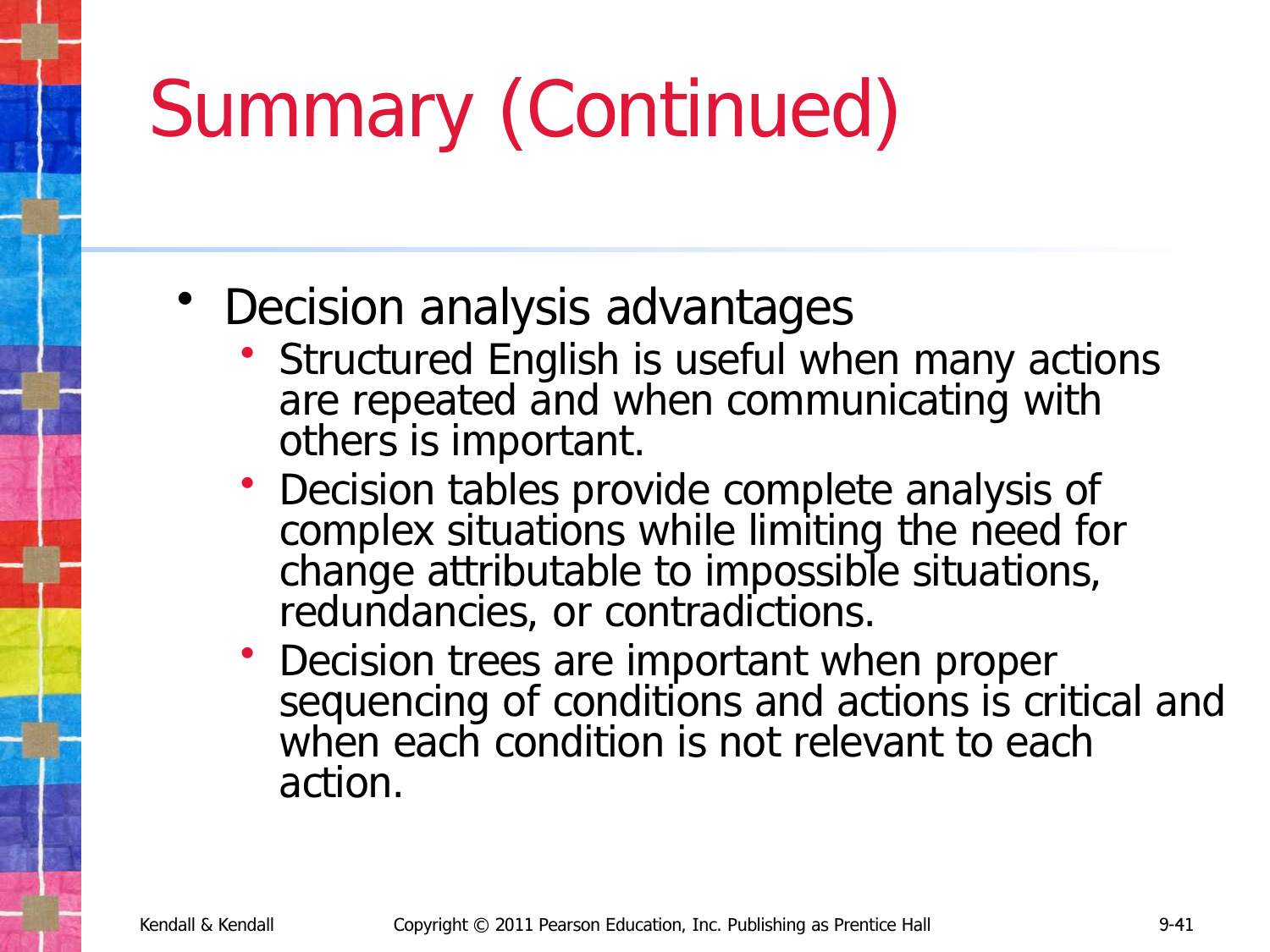

# Summary (Continued)
Decision analysis advantages
Structured English is useful when many actions are repeated and when communicating with others is important.
Decision tables provide complete analysis of complex situations while limiting the need for change attributable to impossible situations, redundancies, or contradictions.
Decision trees are important when proper sequencing of conditions and actions is critical and when each condition is not relevant to each action.
Kendall & Kendall	Copyright © 2011 Pearson Education, Inc. Publishing as Prentice Hall
9-41